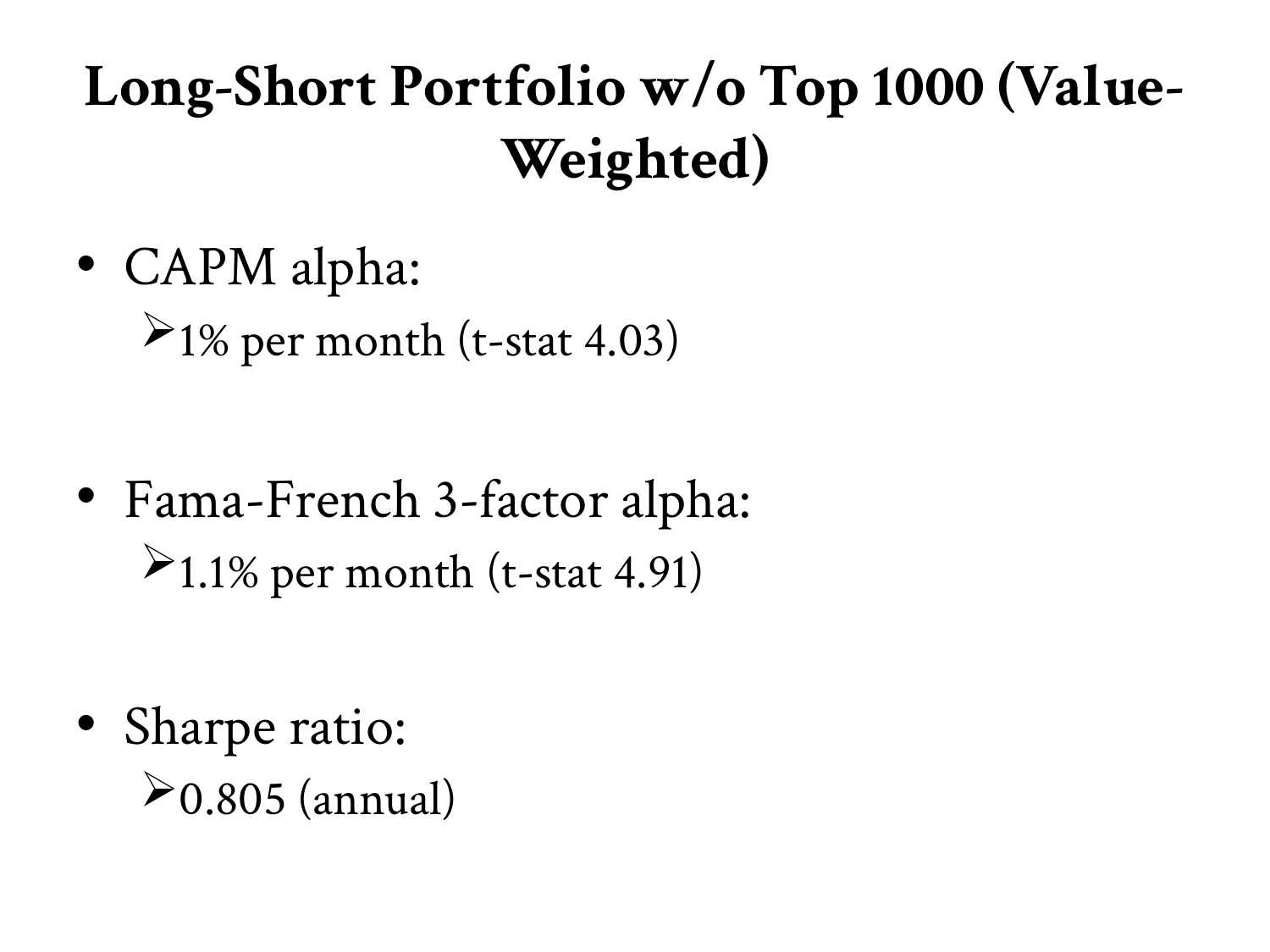

# Long-Short Portfolio w/o Top 1000 (Value-Weighted)
CAPM alpha:
1% per month (t-stat 4.03)

Fama-French 3-factor alpha:
1.1% per month (t-stat 4.91)

Sharpe ratio:
0.805 (annual)